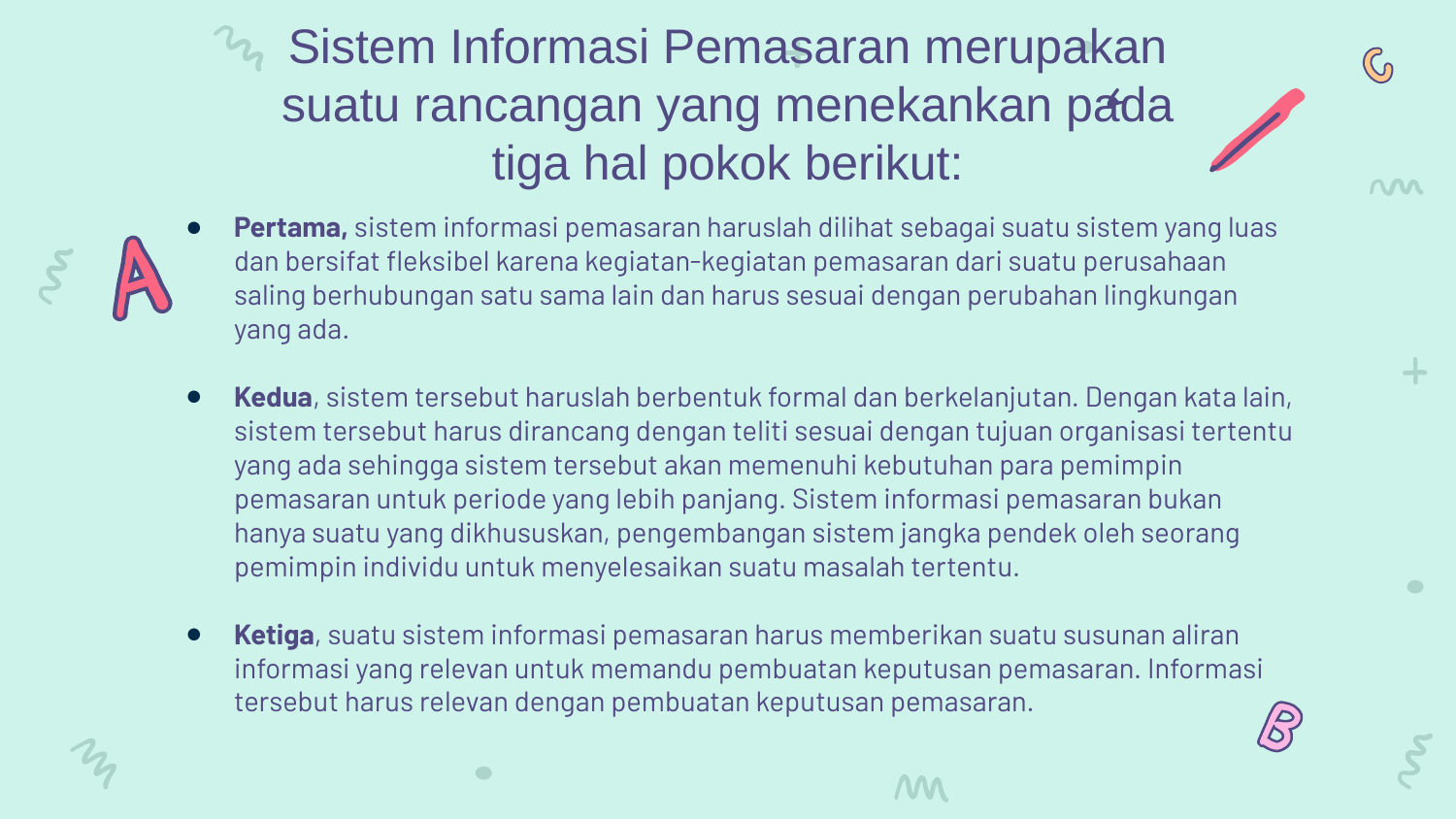

# Sistem Informasi Pemasaran merupakan suatu rancangan yang menekankan pada tiga hal pokok berikut:
Pertama, sistem informasi pemasaran haruslah dilihat sebagai suatu sistem yang luas dan bersifat fleksibel karena kegiatan-kegiatan pemasaran dari suatu perusahaan saling berhubungan satu sama lain dan harus sesuai dengan perubahan lingkungan yang ada.

Kedua, sistem tersebut haruslah berbentuk formal dan berkelanjutan. Dengan kata lain, sistem tersebut harus dirancang dengan teliti sesuai dengan tujuan organisasi tertentu yang ada sehingga sistem tersebut akan memenuhi kebutuhan para pemimpin pemasaran untuk periode yang lebih panjang. Sistem informasi pemasaran bukan hanya suatu yang dikhususkan, pengembangan sistem jangka pendek oleh seorang pemimpin individu untuk menyelesaikan suatu masalah tertentu.

Ketiga, suatu sistem informasi pemasaran harus memberikan suatu susunan aliran informasi yang relevan untuk memandu pembuatan keputusan pemasaran. Informasi tersebut harus relevan dengan pembuatan keputusan pemasaran.